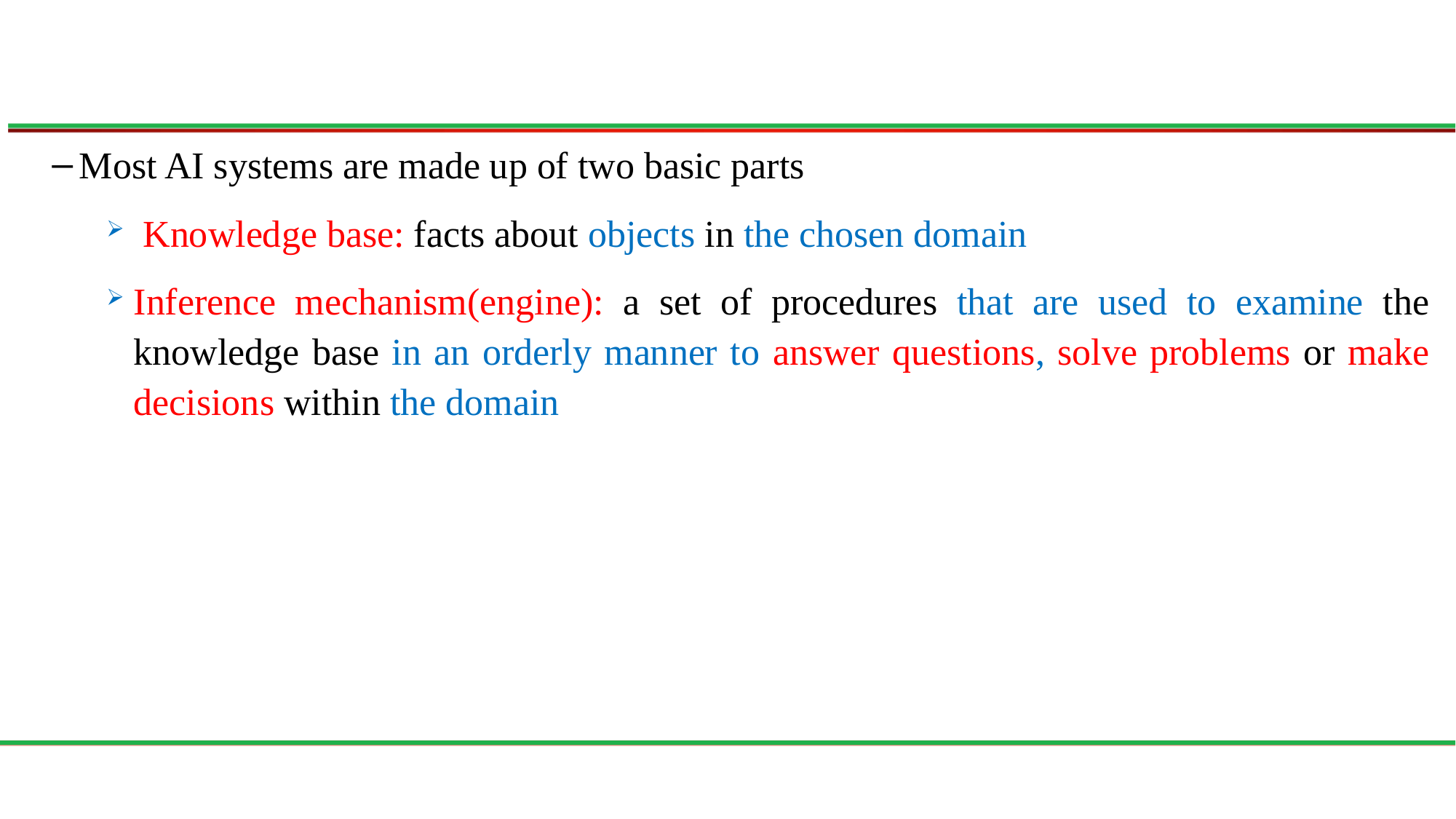

#
Most AI systems are made up of two basic parts
 Knowledge base: facts about objects in the chosen domain
Inference mechanism(engine): a set of procedures that are used to examine the knowledge base in an orderly manner to answer questions, solve problems or make decisions within the domain